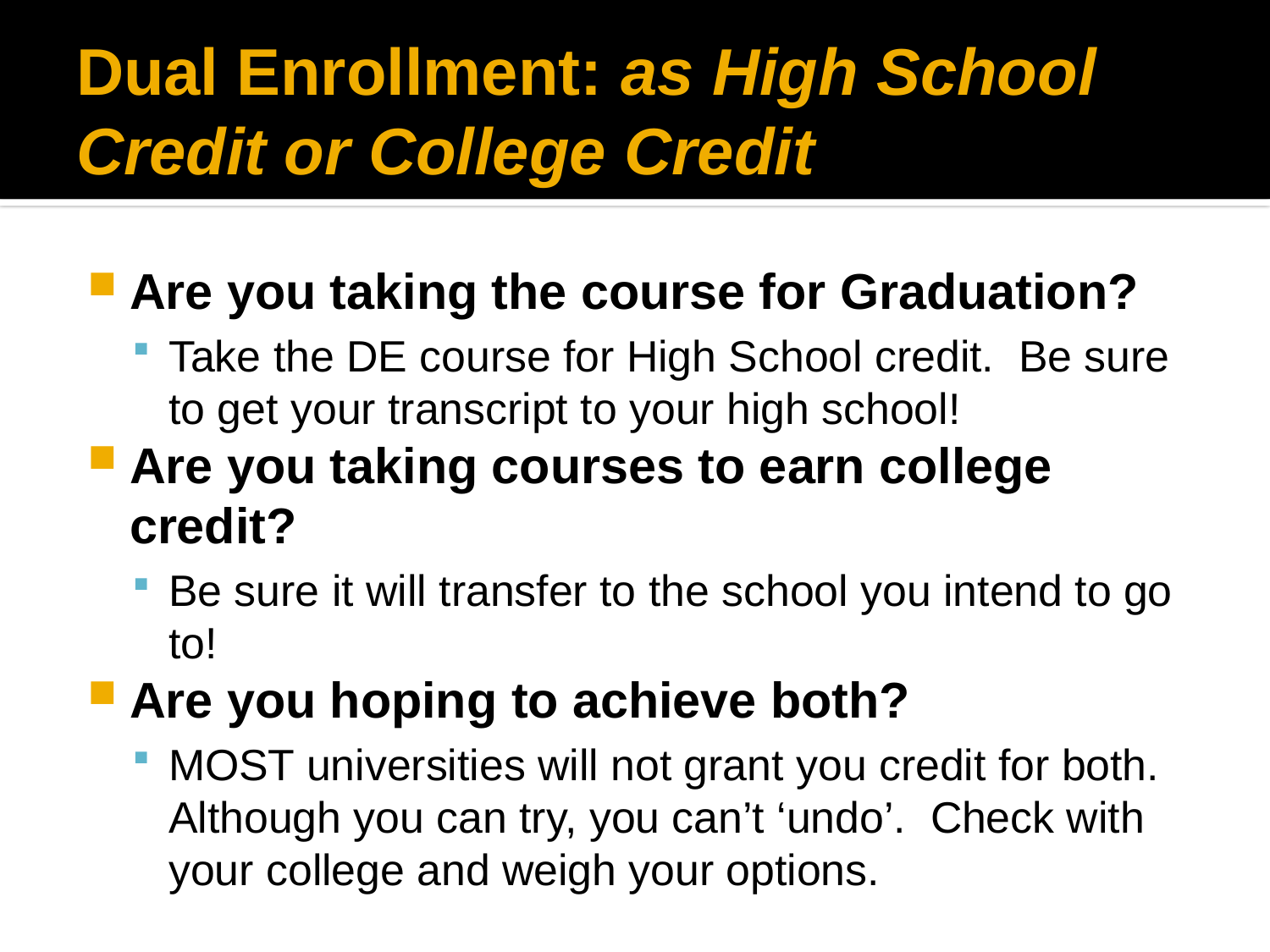

# Dual Enrollment: as High School Credit or College Credit
Are you taking the course for Graduation?
Take the DE course for High School credit.  Be sure to get your transcript to your high school!
Are you taking courses to earn college credit?
Be sure it will transfer to the school you intend to go to!
Are you hoping to achieve both?
MOST universities will not grant you credit for both.  Although you can try, you can’t ‘undo’.  Check with your college and weigh your options.